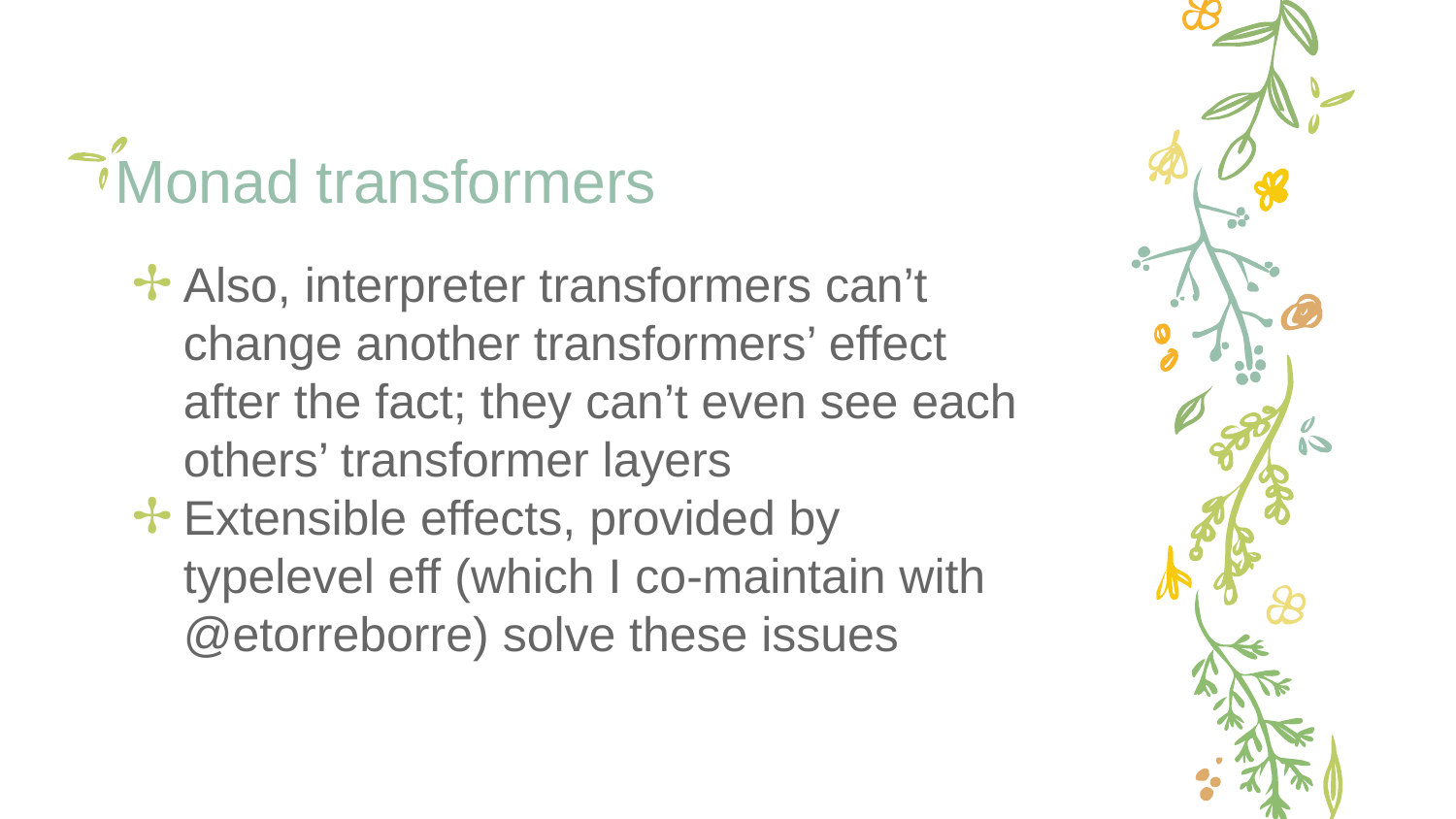

# Monad transformers
Also, interpreter transformers can’t change another transformers’ effect after the fact; they can’t even see each others’ transformer layers
Extensible effects, provided by typelevel eff (which I co-maintain with @etorreborre) solve these issues